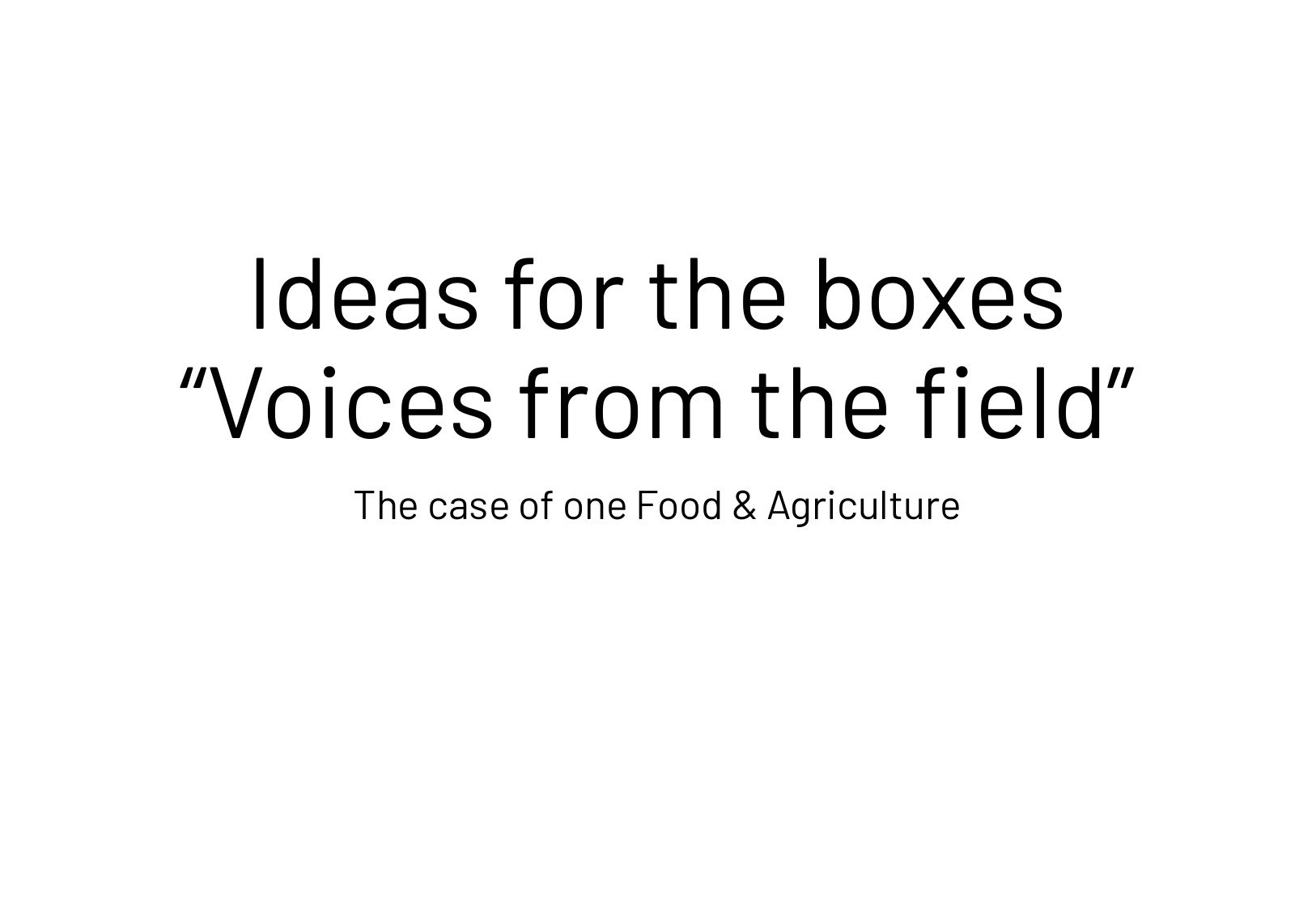

# Ideas for the boxes “Voices from the field”
The case of one Food & Agriculture